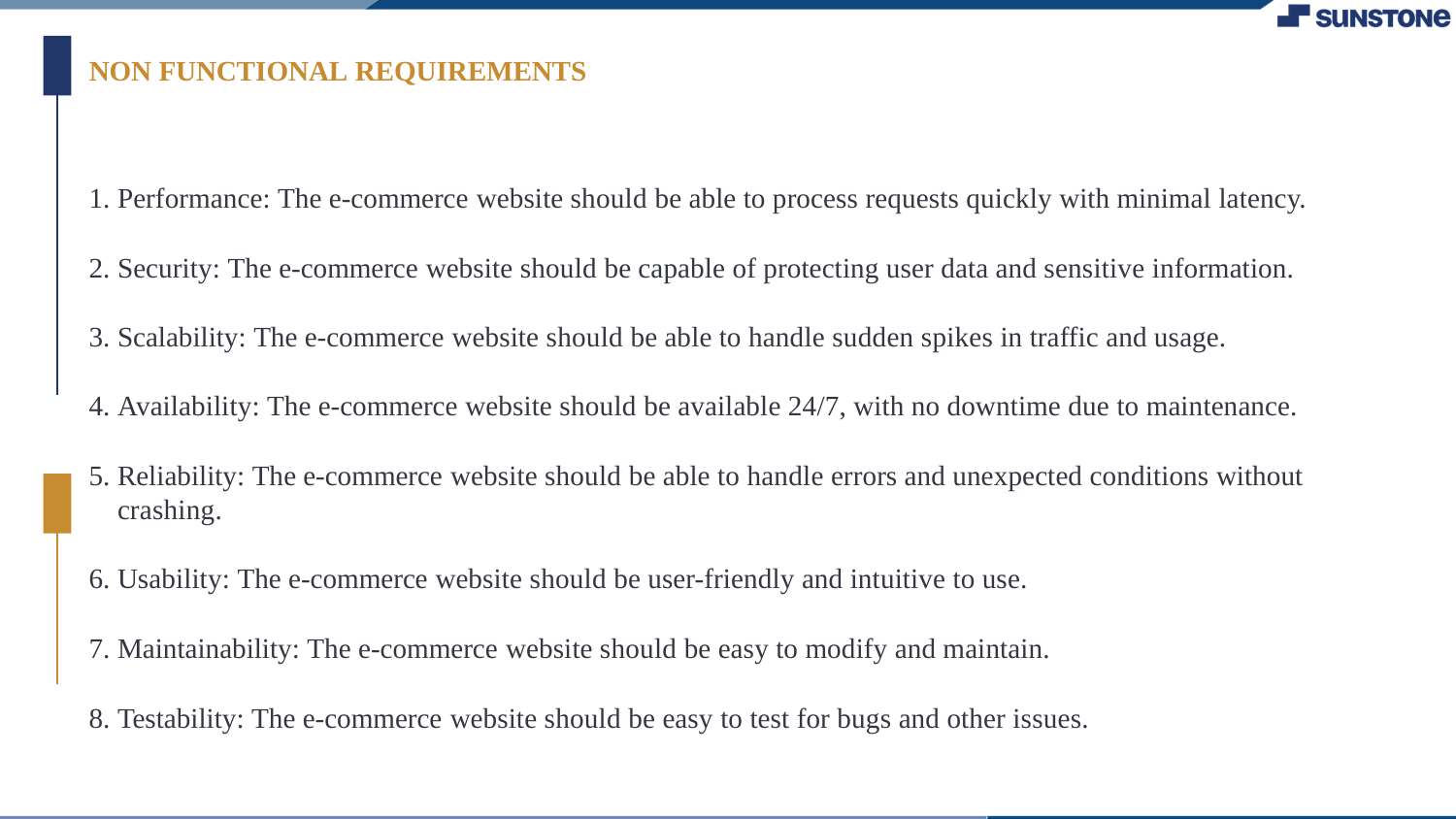

NON FUNCTIONAL REQUIREMENTS
Performance: The e-commerce website should be able to process requests quickly with minimal latency.

Security: The e-commerce website should be capable of protecting user data and sensitive information.

Scalability: The e-commerce website should be able to handle sudden spikes in traffic and usage.

Availability: The e-commerce website should be available 24/7, with no downtime due to maintenance.

Reliability: The e-commerce website should be able to handle errors and unexpected conditions without crashing.

Usability: The e-commerce website should be user-friendly and intuitive to use.

Maintainability: The e-commerce website should be easy to modify and maintain.

Testability: The e-commerce website should be easy to test for bugs and other issues.